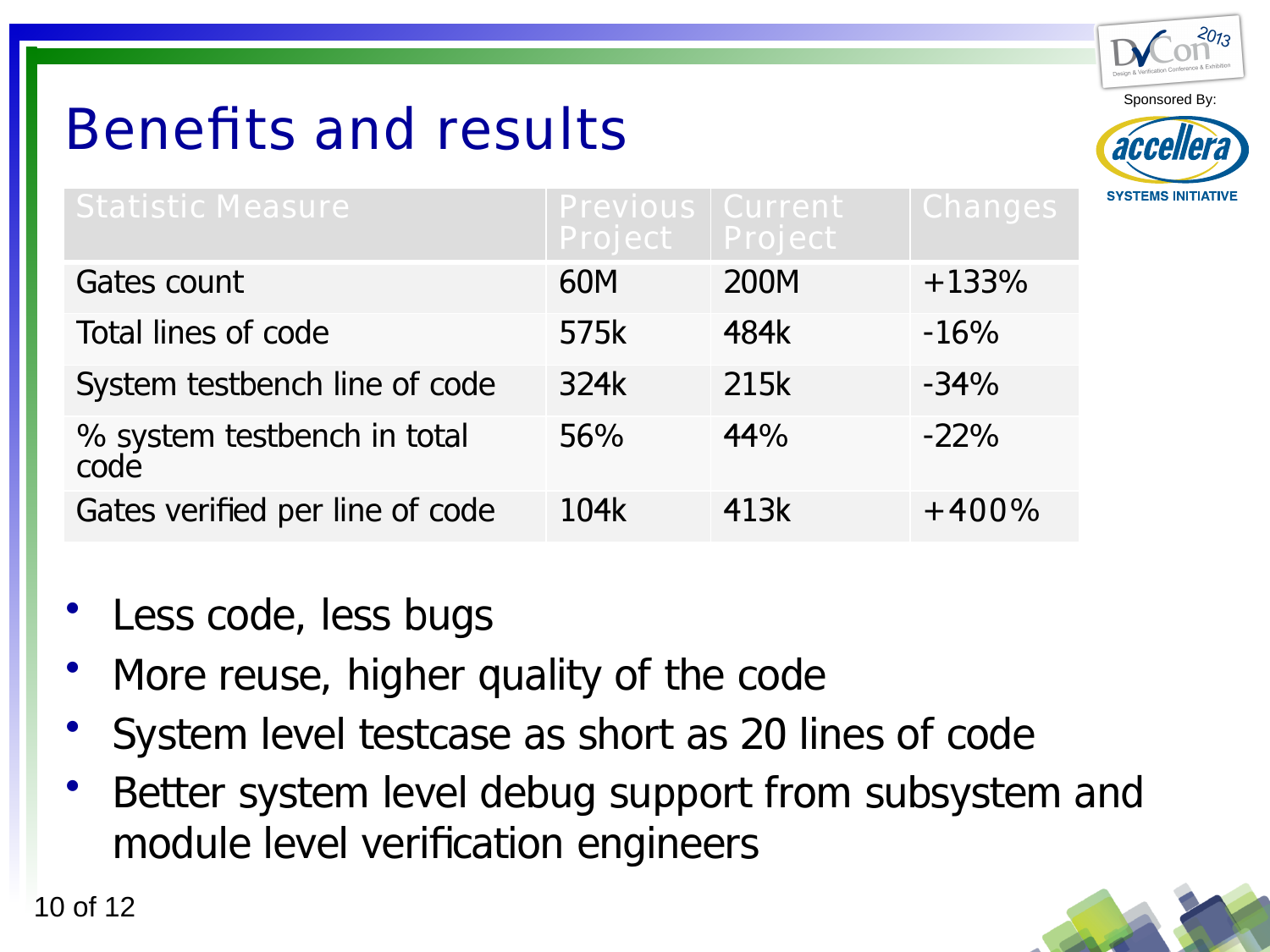

# Benefits and results
| Statistic Measure | Previous Project | Current Project | Changes |
| --- | --- | --- | --- |
| Gates count | 60M | 200M | +133% |
| Total lines of code | 575k | 484k | -16% |
| System testbench line of code | 324k | 215k | -34% |
| % system testbench in total code | 56% | 44% | -22% |
| Gates verified per line of code | 104k | 413k | +400% |
Less code, less bugs
More reuse, higher quality of the code
System level testcase as short as 20 lines of code
Better system level debug support from subsystem and module level verification engineers